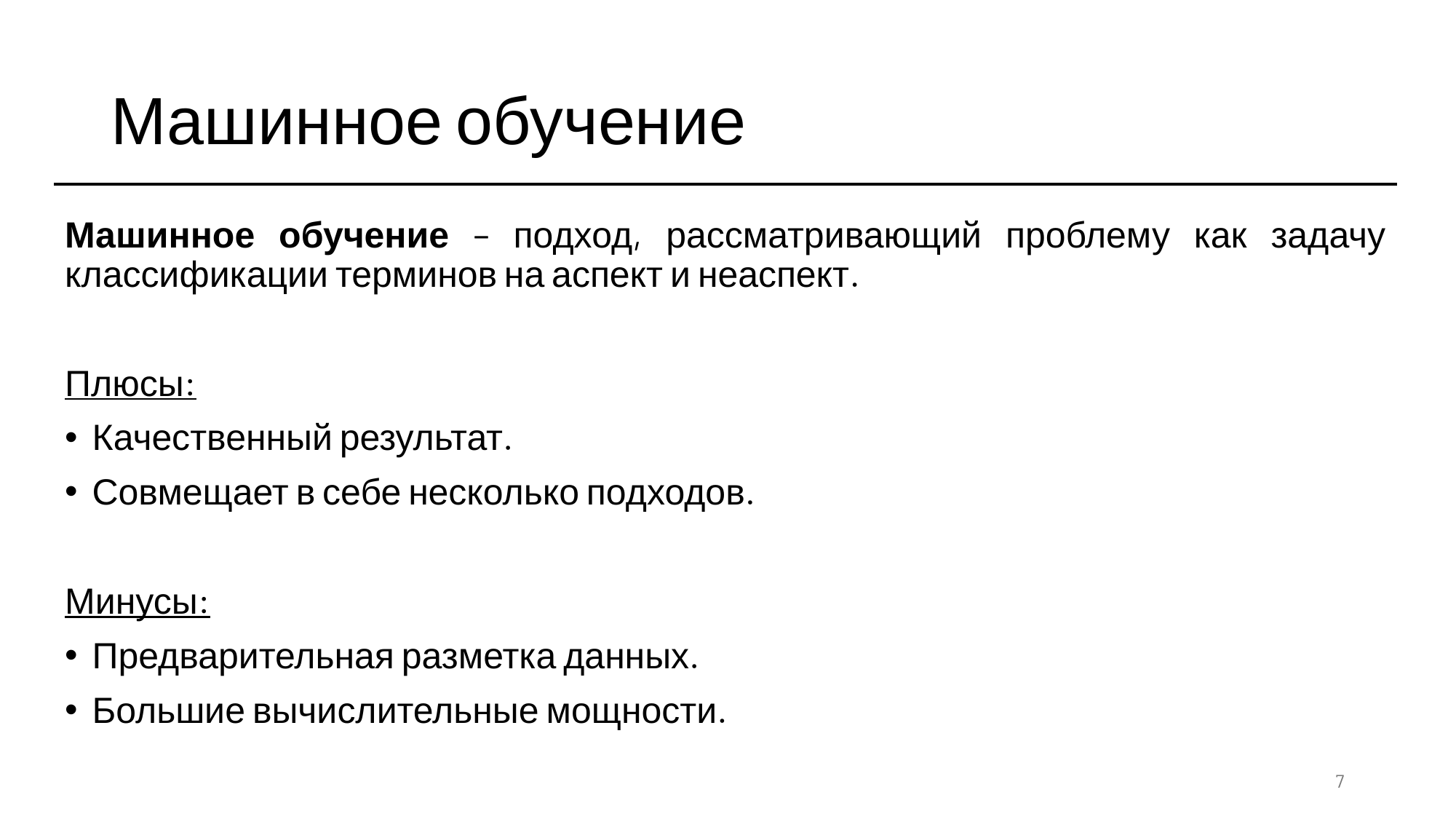

# Машинное обучение
Машинное обучение – подход, рассматривающий проблему как задачу классификации терминов на аспект и неаспект.

Плюсы:
Качественный результат.
Совмещает в себе несколько подходов.

Минусы:
Предварительная разметка данных.
Большие вычислительные мощности.

7